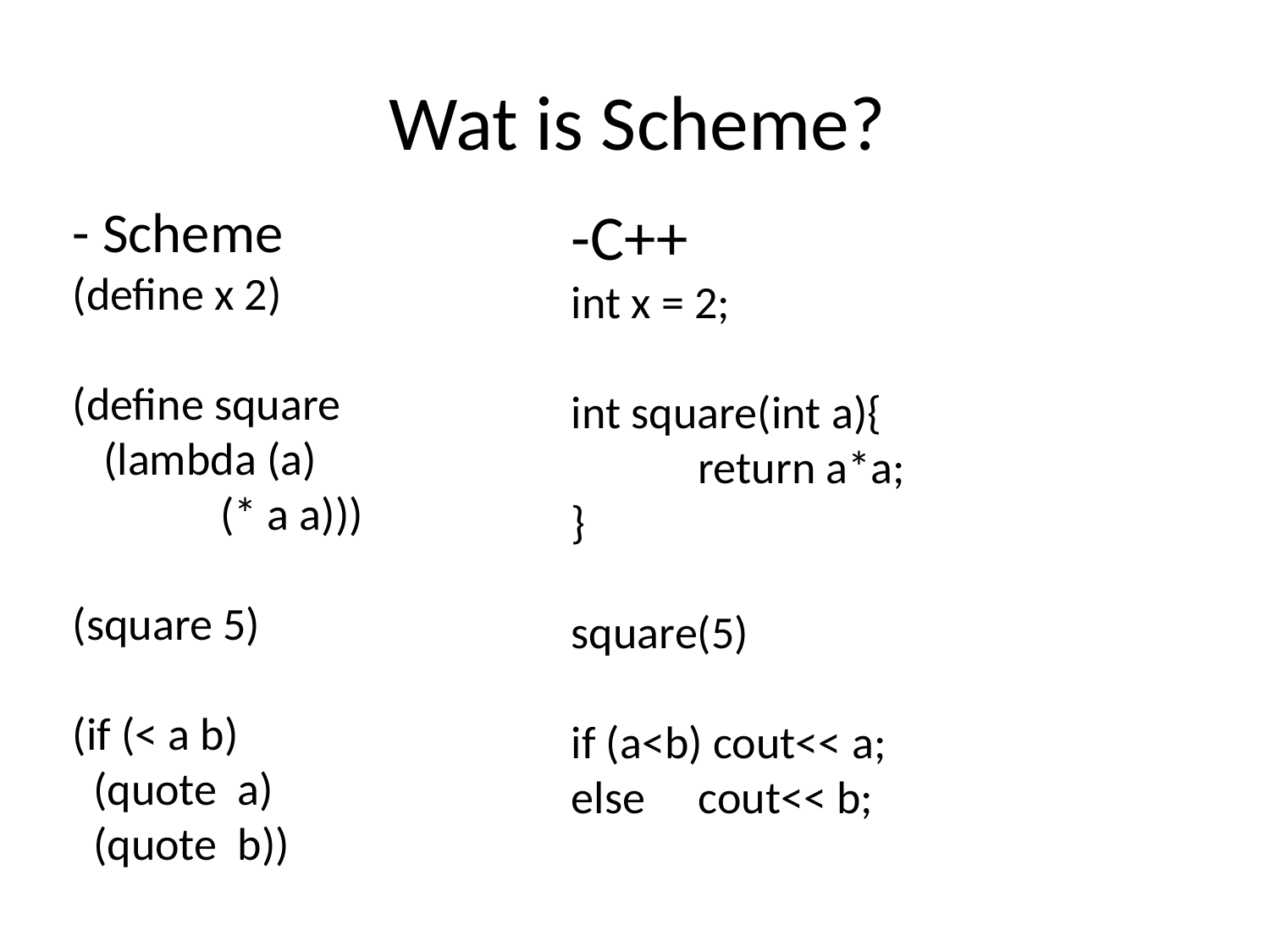

Wat is Scheme?
- Scheme
(define x 2)

(define square
   (lambda (a)
	  (* a a)))

(square 5)

(if (< a b)
  (quote  a)
  (quote  b))

-C++
int x = 2;

int square(int a){
	return a*a;
}

square(5)

if (a<b) cout<< a;
else     	cout<< b;